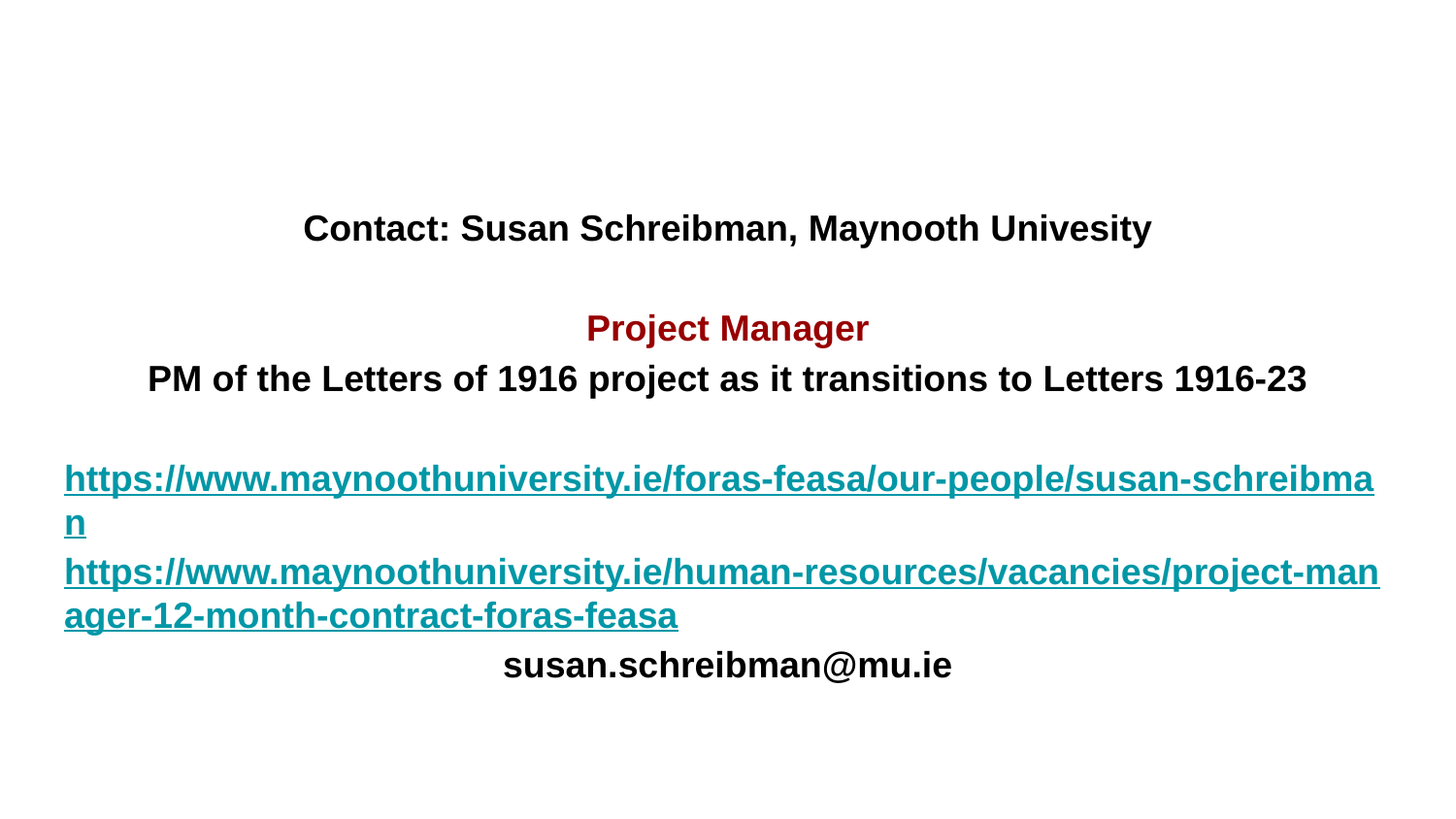

Contact: Susan Schreibman, Maynooth Univesity

Project Manager
PM of the Letters of 1916 project as it transitions to Letters 1916-23

https://www.maynoothuniversity.ie/foras-feasa/our-people/susan-schreibman
https://www.maynoothuniversity.ie/human-resources/vacancies/project-manager-12-month-contract-foras-feasa
susan.schreibman@mu.ie